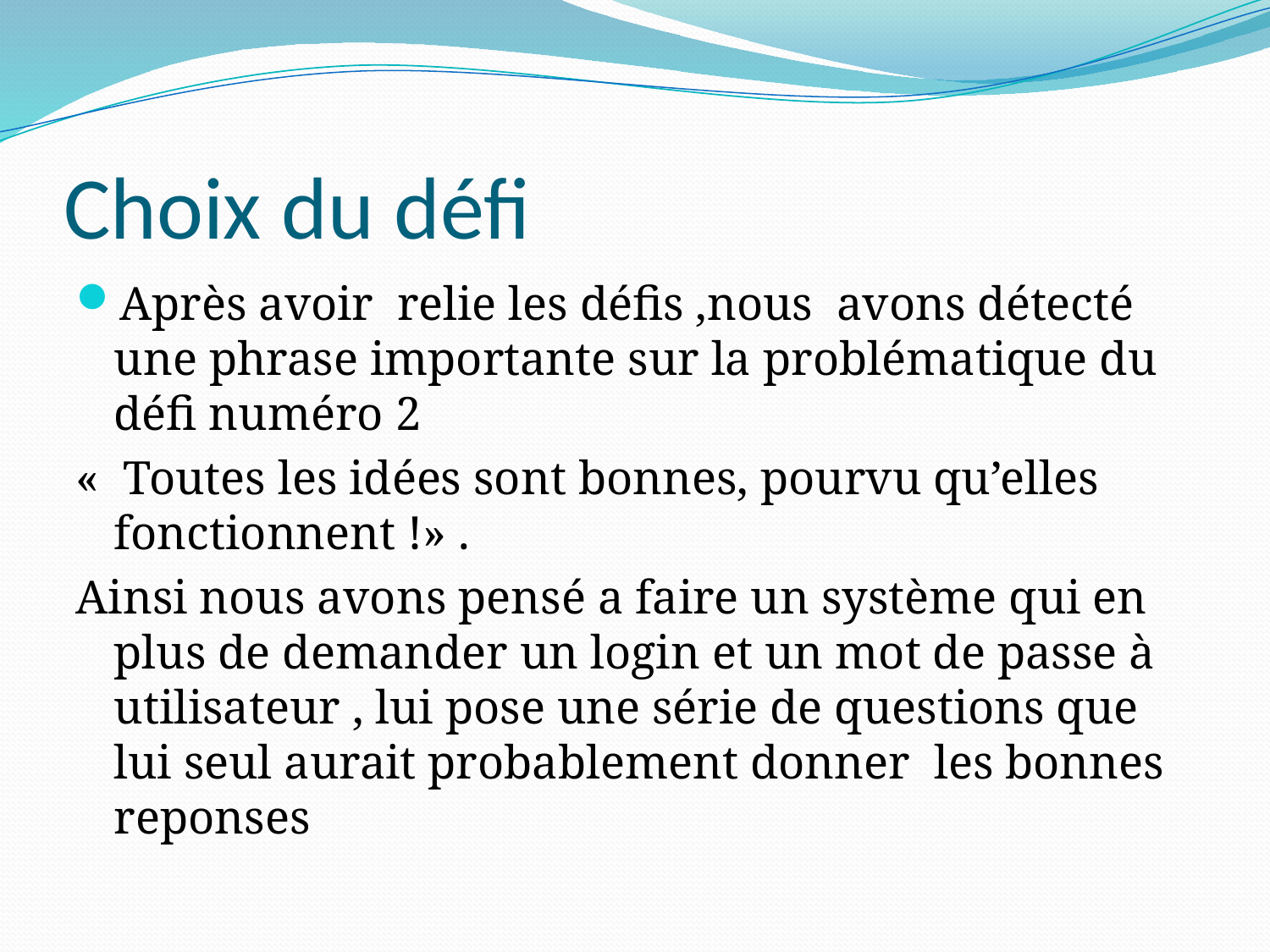

# Choix du défi
Après avoir  relie les défis ,nous  avons détecté une phrase importante sur la problématique du défi numéro 2
«  Toutes les idées sont bonnes, pourvu qu’elles fonctionnent !» .
Ainsi nous avons pensé a faire un système qui en plus de demander un login et un mot de passe à utilisateur , lui pose une série de questions que lui seul aurait probablement donner  les bonnes reponses